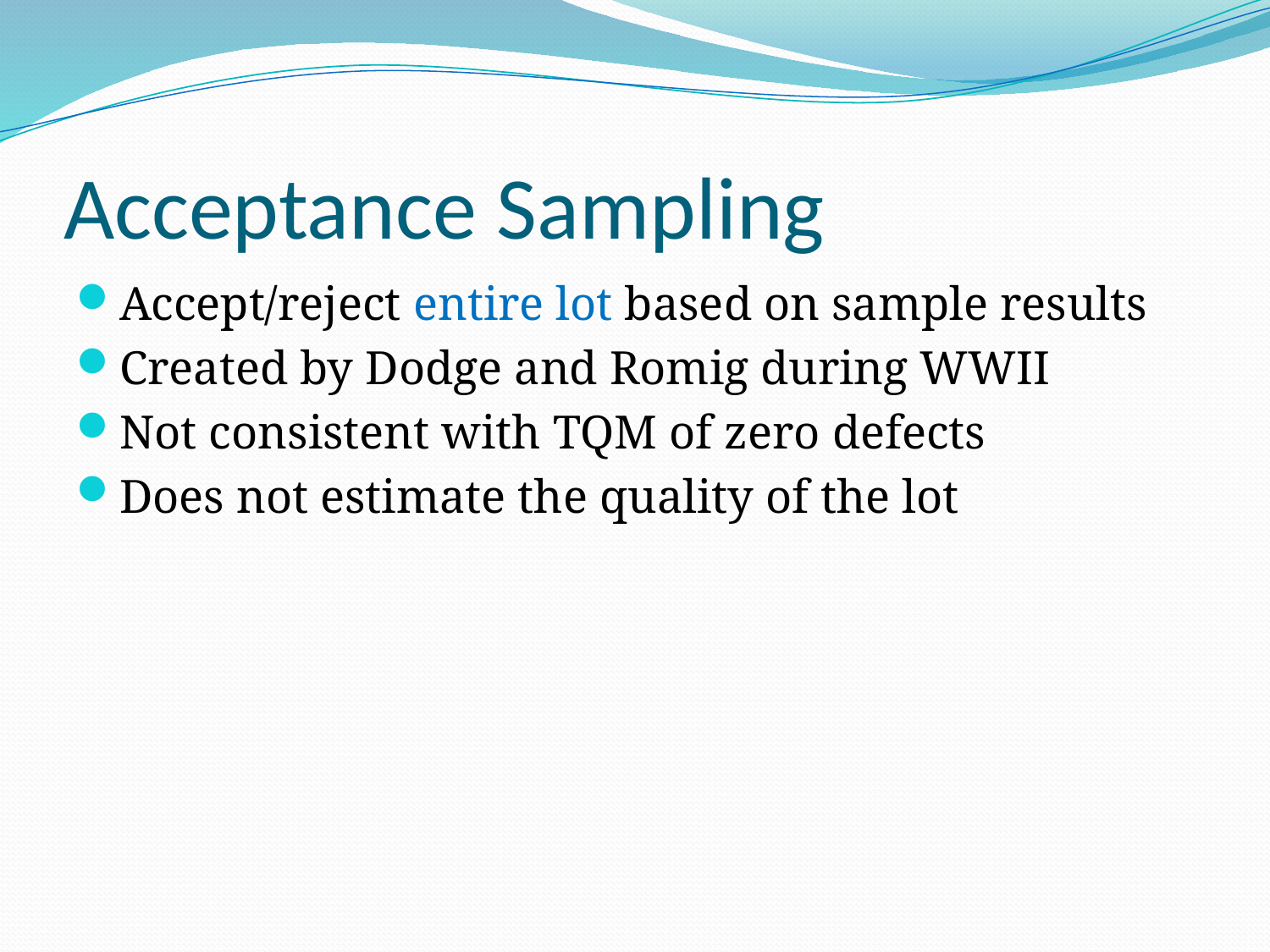

# Acceptance Sampling
Accept/reject entire lot based on sample results
Created by Dodge and Romig during WWII
Not consistent with TQM of zero defects
Does not estimate the quality of the lot